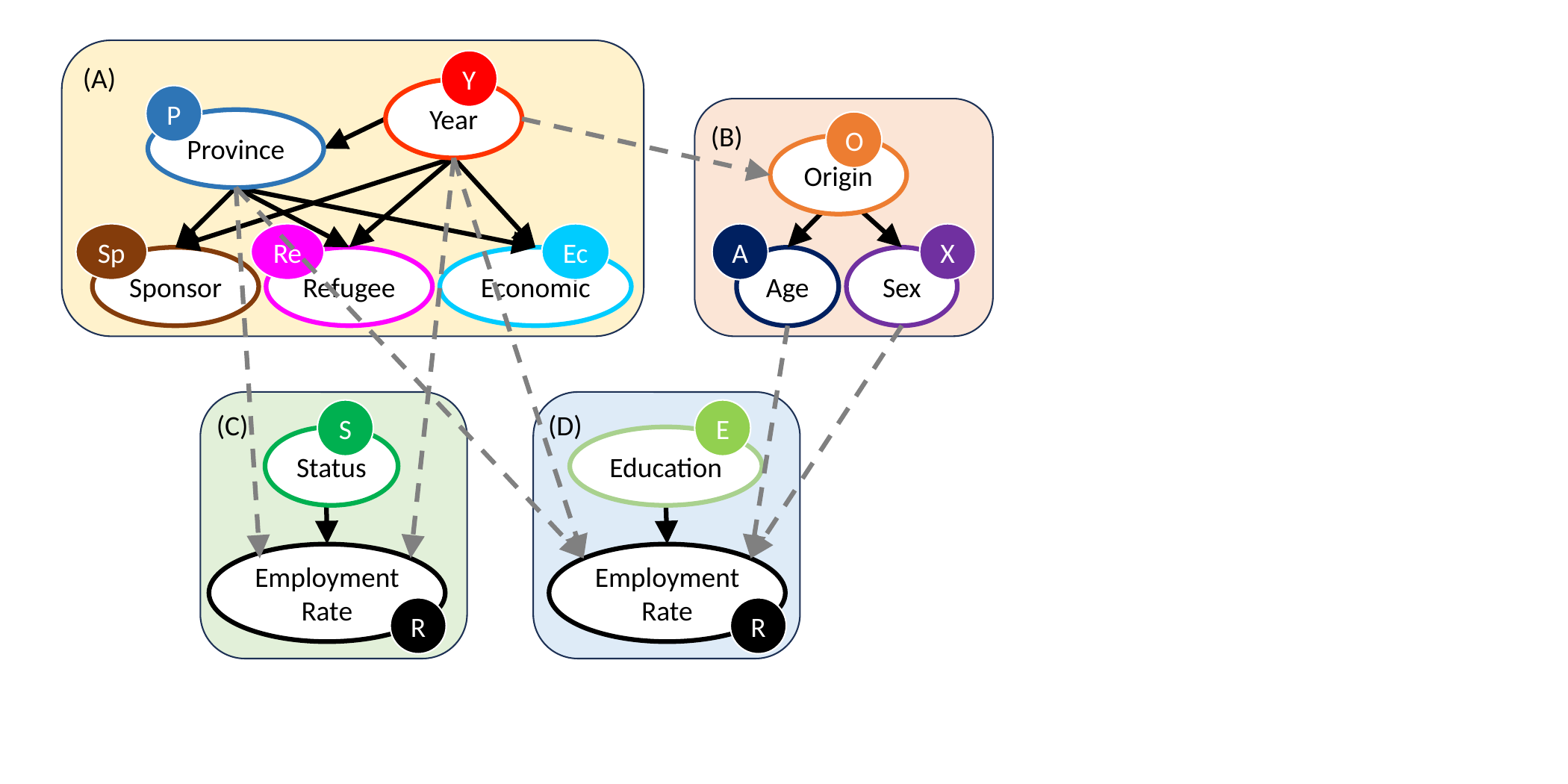

Y
(A)
Year
P

Province
O
(B)
Origin
Sp
Re
Ec
A
X
Sponsor
Refugee
Economic
Age
Sex

S
E
(C)
(D)
Status
Education
Employment Rate
Employment Rate
R
R